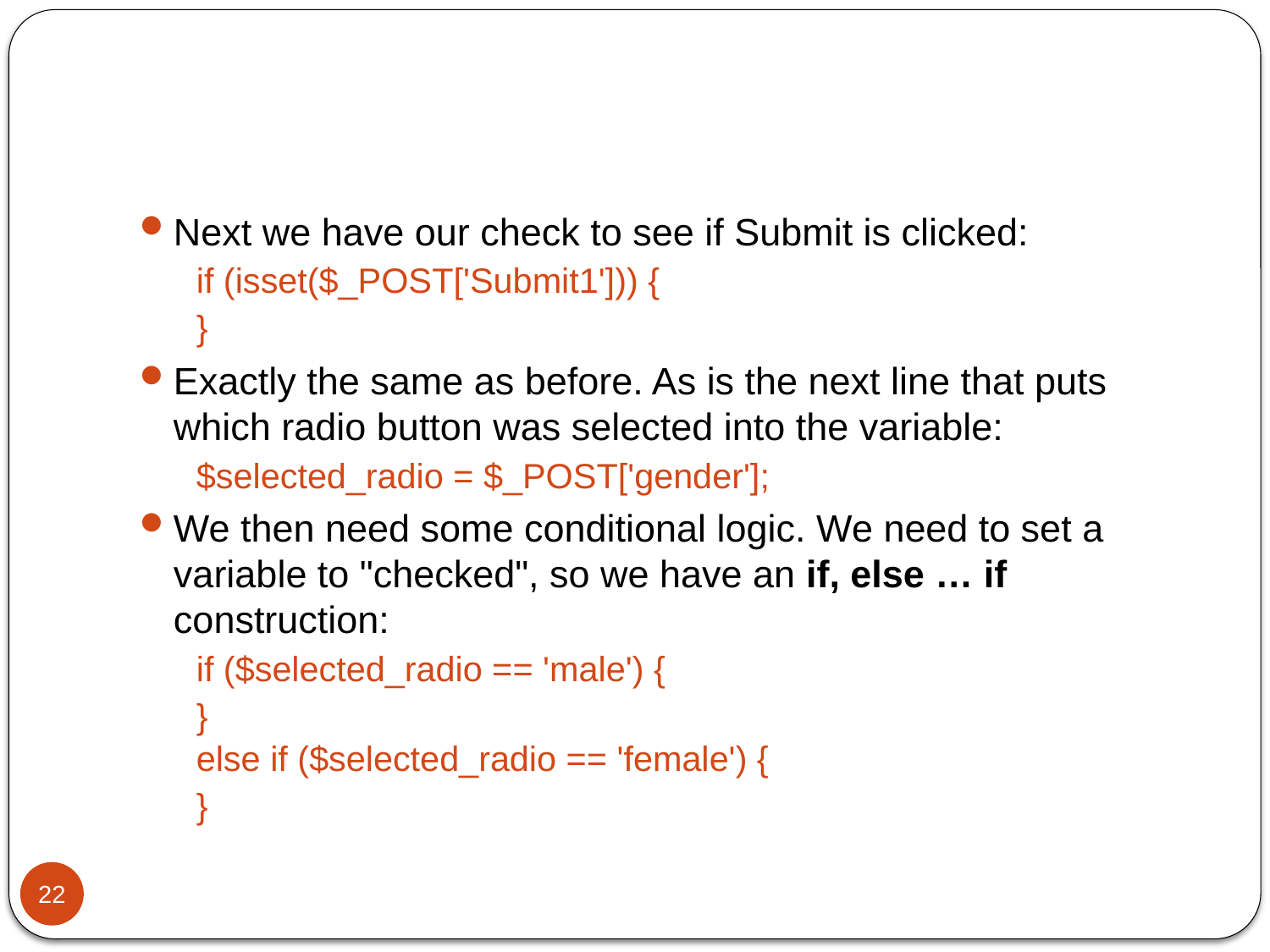

#
Next we have our check to see if Submit is clicked:
if (isset($_POST['Submit1'])) {
}
Exactly the same as before. As is the next line that puts which radio button was selected into the variable:
$selected_radio = $_POST['gender'];
We then need some conditional logic. We need to set a variable to "checked", so we have an if, else … if construction:
if ($selected_radio == 'male') {
}
else if ($selected_radio == 'female') {
}

22